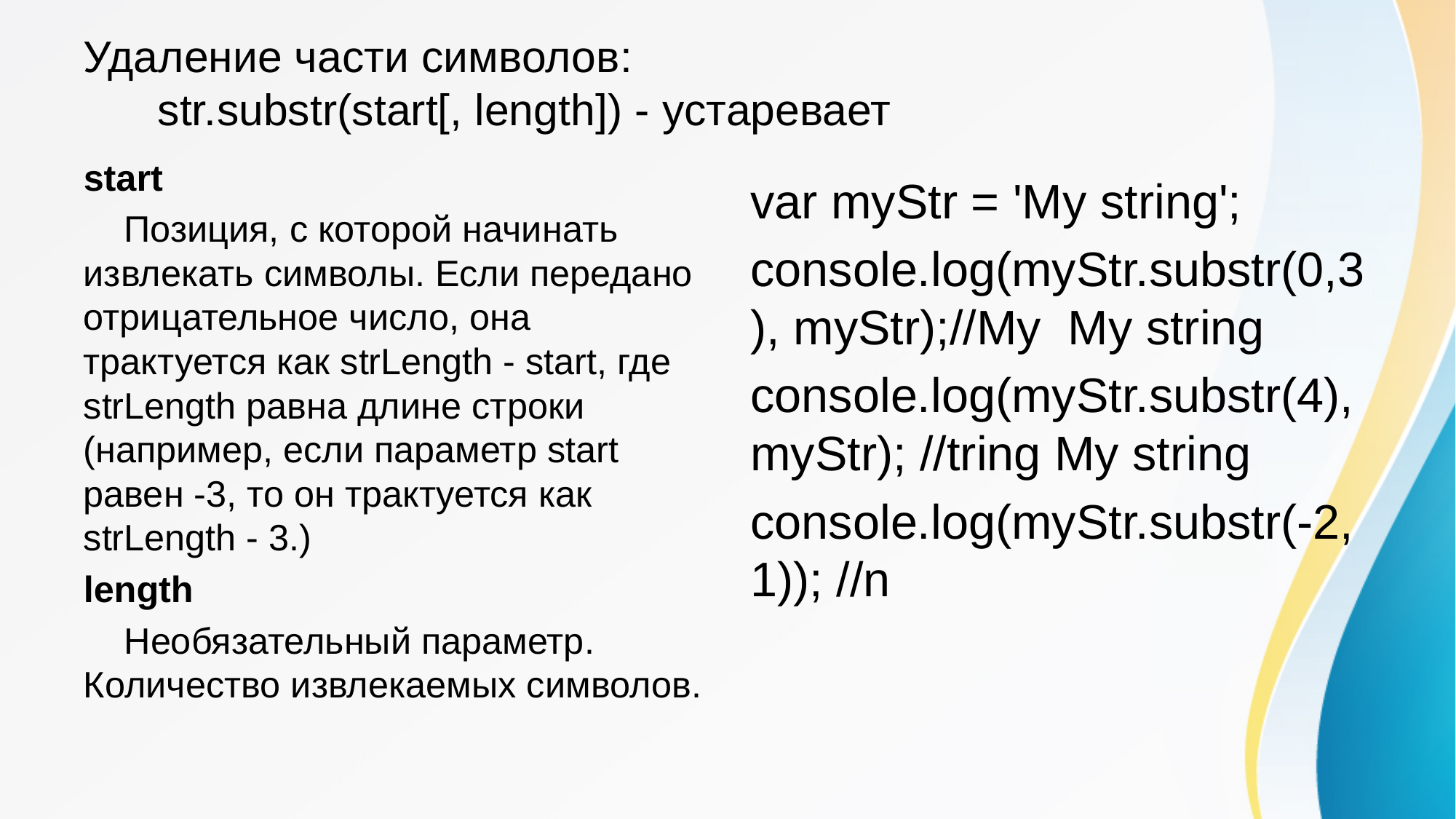

# Удаление части символов: str.substr(start[, length]) - устаревает
start
    Позиция, с которой начинать извлекать символы. Если передано отрицательное число, она трактуется как strLength - start, где strLength равна длине строки (например, если параметр start равен -3, то он трактуется как strLength - 3.)
length
    Необязательный параметр. Количество извлекаемых символов.
var myStr = 'My string';
console.log(myStr.substr(0,3), myStr);//My  My string
console.log(myStr.substr(4), myStr); //tring My string
console.log(myStr.substr(-2, 1)); //n